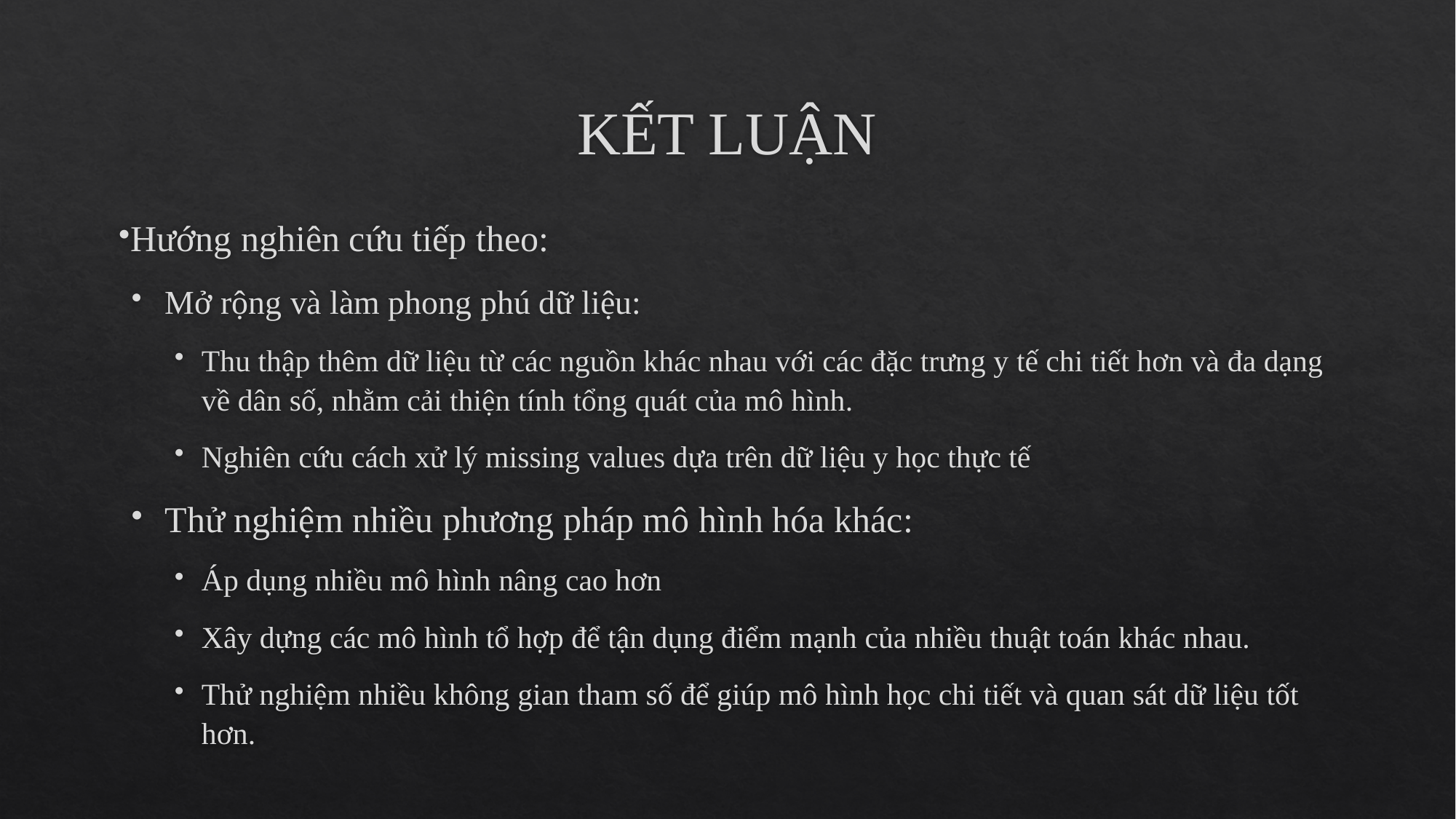

# KẾT LUẬN
Hướng nghiên cứu tiếp theo:
Mở rộng và làm phong phú dữ liệu:
Thu thập thêm dữ liệu từ các nguồn khác nhau với các đặc trưng y tế chi tiết hơn và đa dạng về dân số, nhằm cải thiện tính tổng quát của mô hình.
Nghiên cứu cách xử lý missing values dựa trên dữ liệu y học thực tế
Thử nghiệm nhiều phương pháp mô hình hóa khác:
Áp dụng nhiều mô hình nâng cao hơn
Xây dựng các mô hình tổ hợp để tận dụng điểm mạnh của nhiều thuật toán khác nhau.
Thử nghiệm nhiều không gian tham số để giúp mô hình học chi tiết và quan sát dữ liệu tốt hơn.